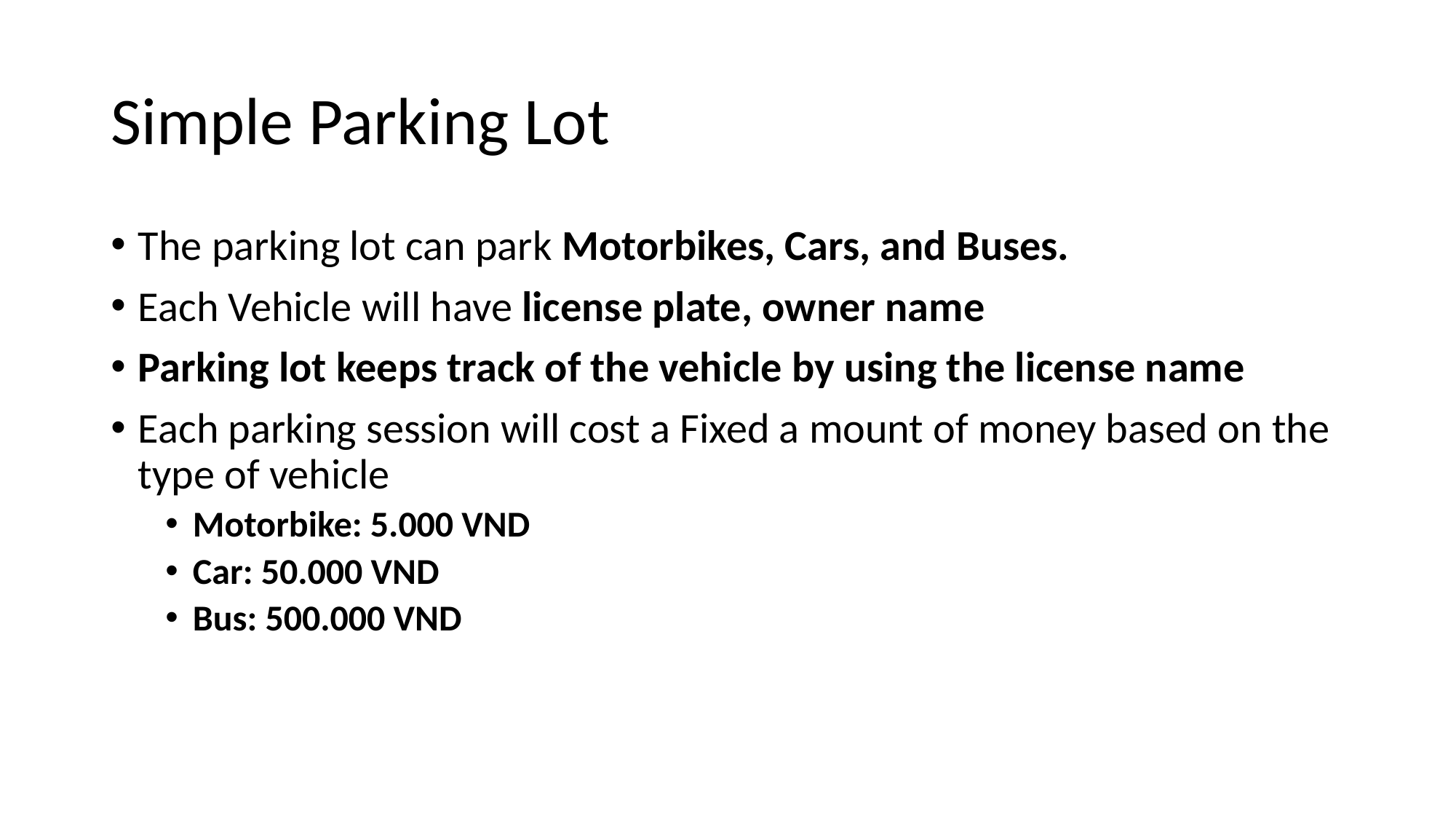

# Simple Parking Lot
The parking lot can park Motorbikes, Cars, and Buses.
Each Vehicle will have license plate, owner name
Parking lot keeps track of the vehicle by using the license name
Each parking session will cost a Fixed a mount of money based on the type of vehicle
Motorbike: 5.000 VND
Car: 50.000 VND
Bus: 500.000 VND